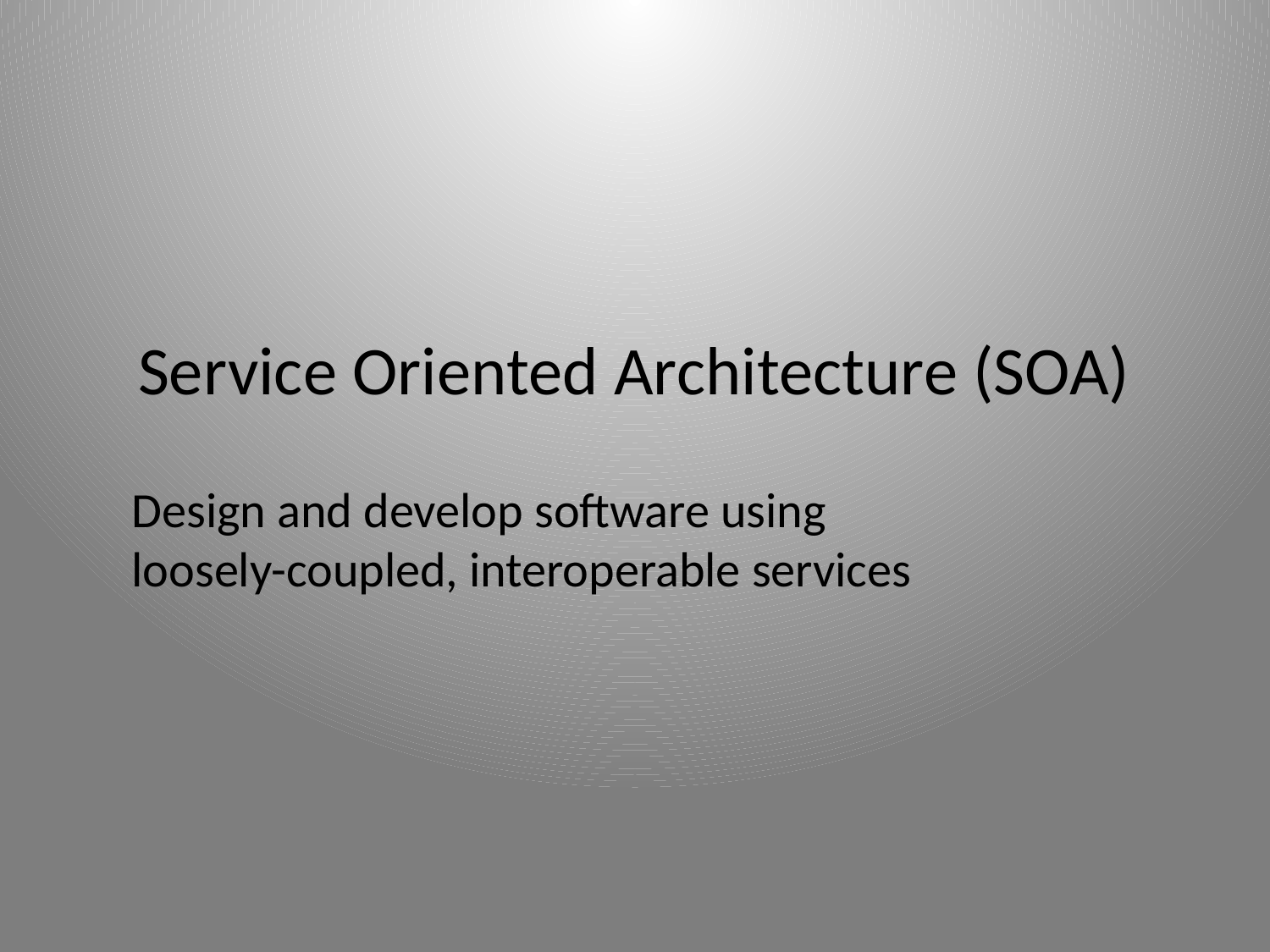

# Service Oriented Architecture (SOA)
Design and develop software using
loosely-coupled, interoperable services